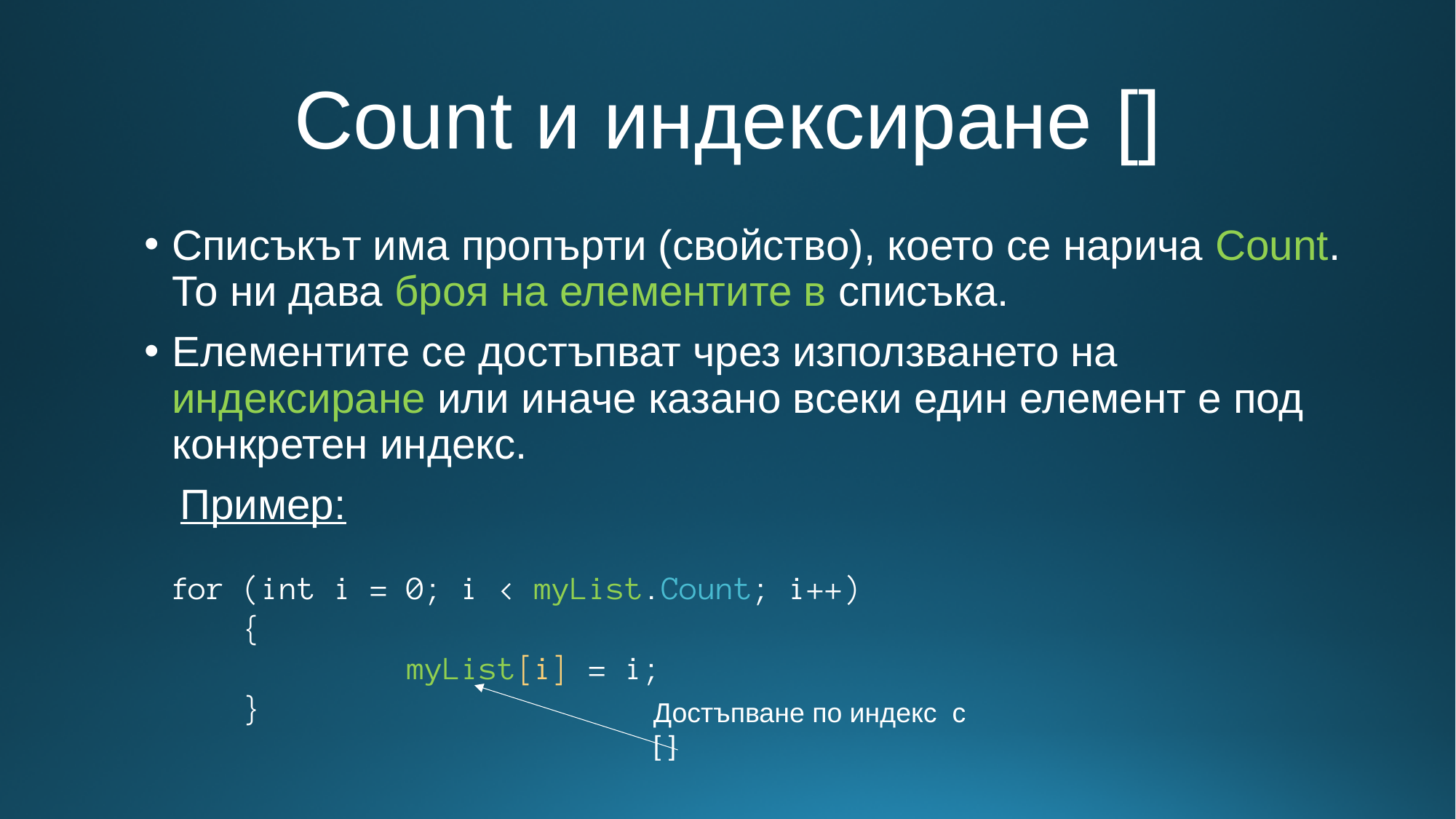

# Count и индексиране []
Списъкът има пропърти (свойство), което се нарича Count. То ни дава броя на елементите в списъка.
Елементите се достъпват чрез използването на индексиране или иначе казано всеки един елемент е под конкретен индекс.
   Пример:

for (int i = 0; i < myList.Count; i++)
    {
 		 myList[i] = i;
    }

Достъпване по индекс  с [ ]